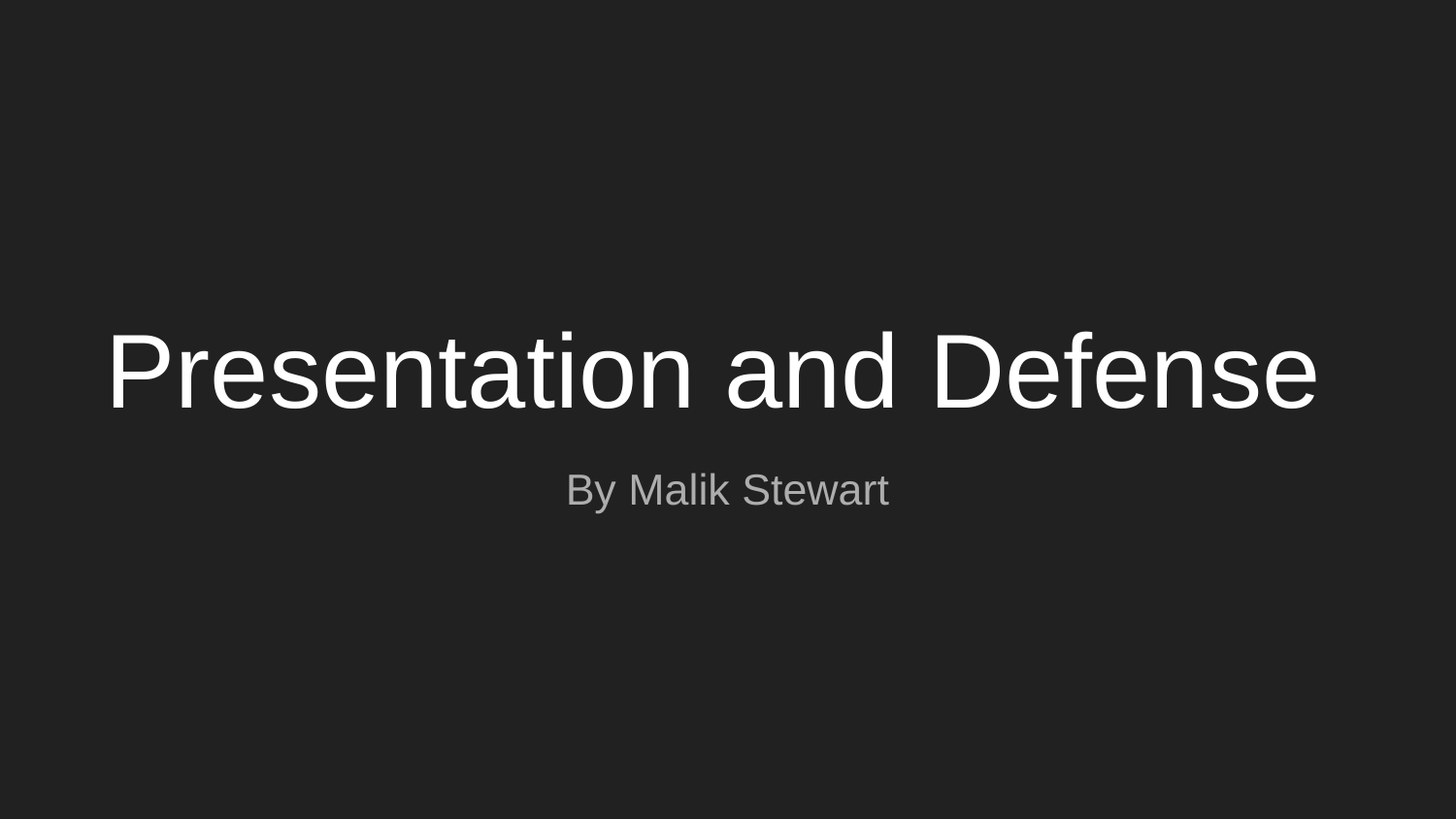

# Presentation and Defense
By Malik Stewart